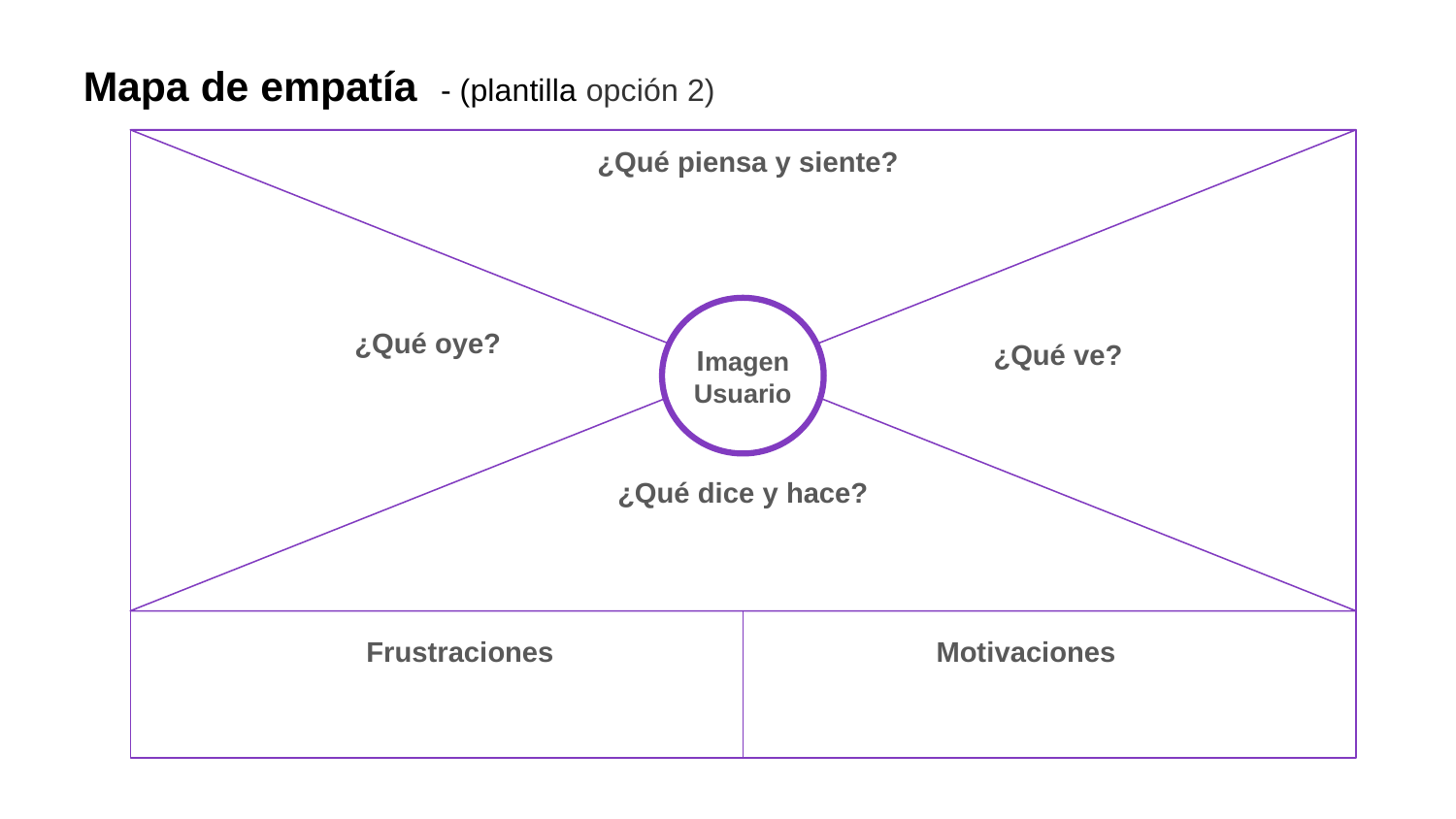

Mapa de empatía  - (plantilla opción 2)

¿Qué piensa y siente?

Imagen
Usuario
¿Qué oye?
¿Qué ve?

¿Qué dice y hace?
Frustraciones
Motivaciones